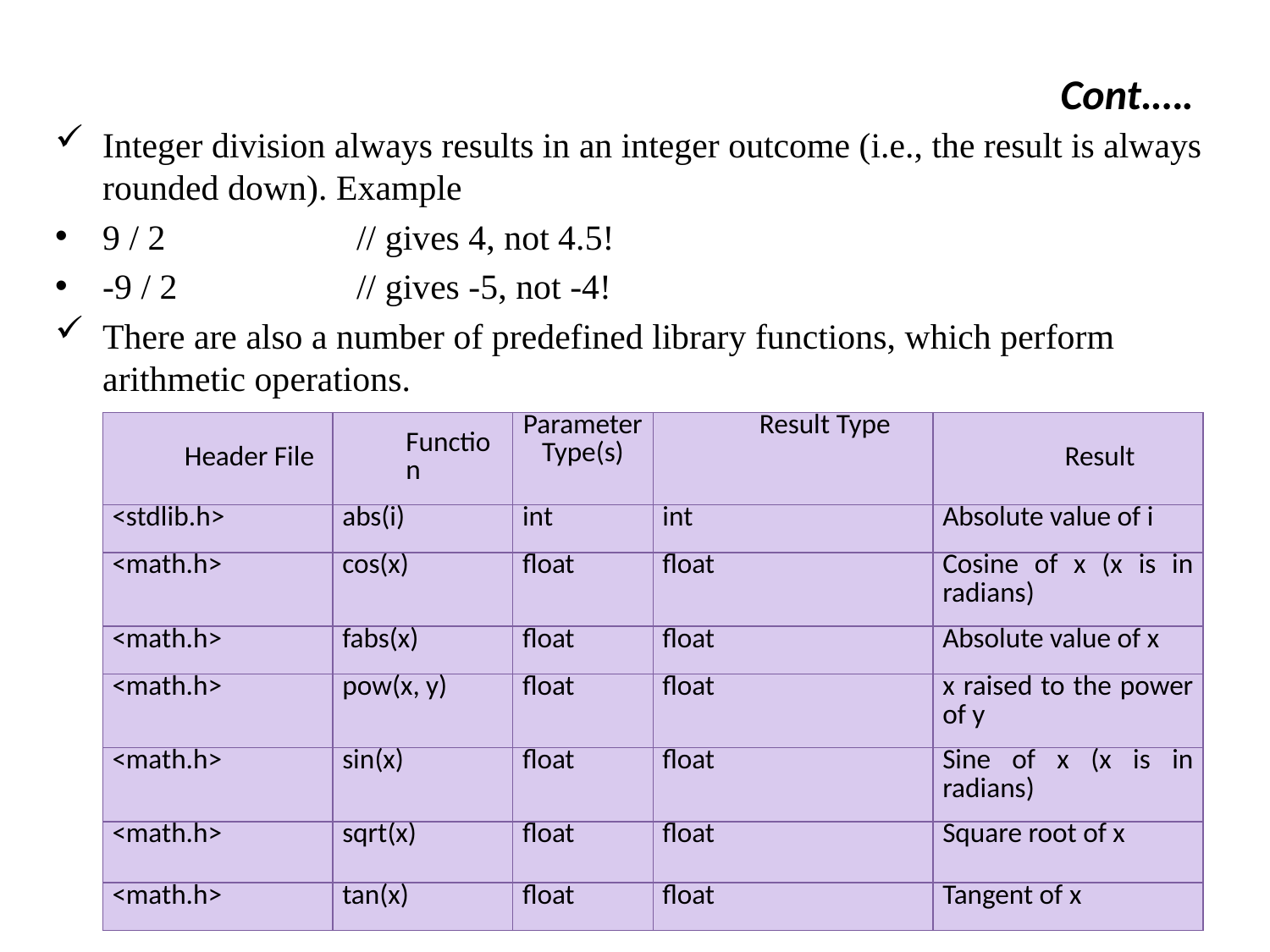

# Cont.….
Integer division always results in an integer outcome (i.e., the result is always rounded down). Example
9 / 2		// gives 4, not 4.5!
-9 / 2		// gives -5, not -4!
There are also a number of predefined library functions, which perform arithmetic operations.

| Header File | Function | Parameter Type(s) | Result Type | Result |
| --- | --- | --- | --- | --- |
| <stdlib.h> | abs(i) | int | int | Absolute value of i |
| <math.h> | cos(x) | float | float | Cosine of x (x is in radians) |
| <math.h> | fabs(x) | float | float | Absolute value of x |
| <math.h> | pow(x, y) | float | float | x raised to the power of y |
| <math.h> | sin(x) | float | float | Sine of x (x is in radians) |
| <math.h> | sqrt(x) | float | float | Square root of x |
| <math.h> | tan(x) | float | float | Tangent of x |